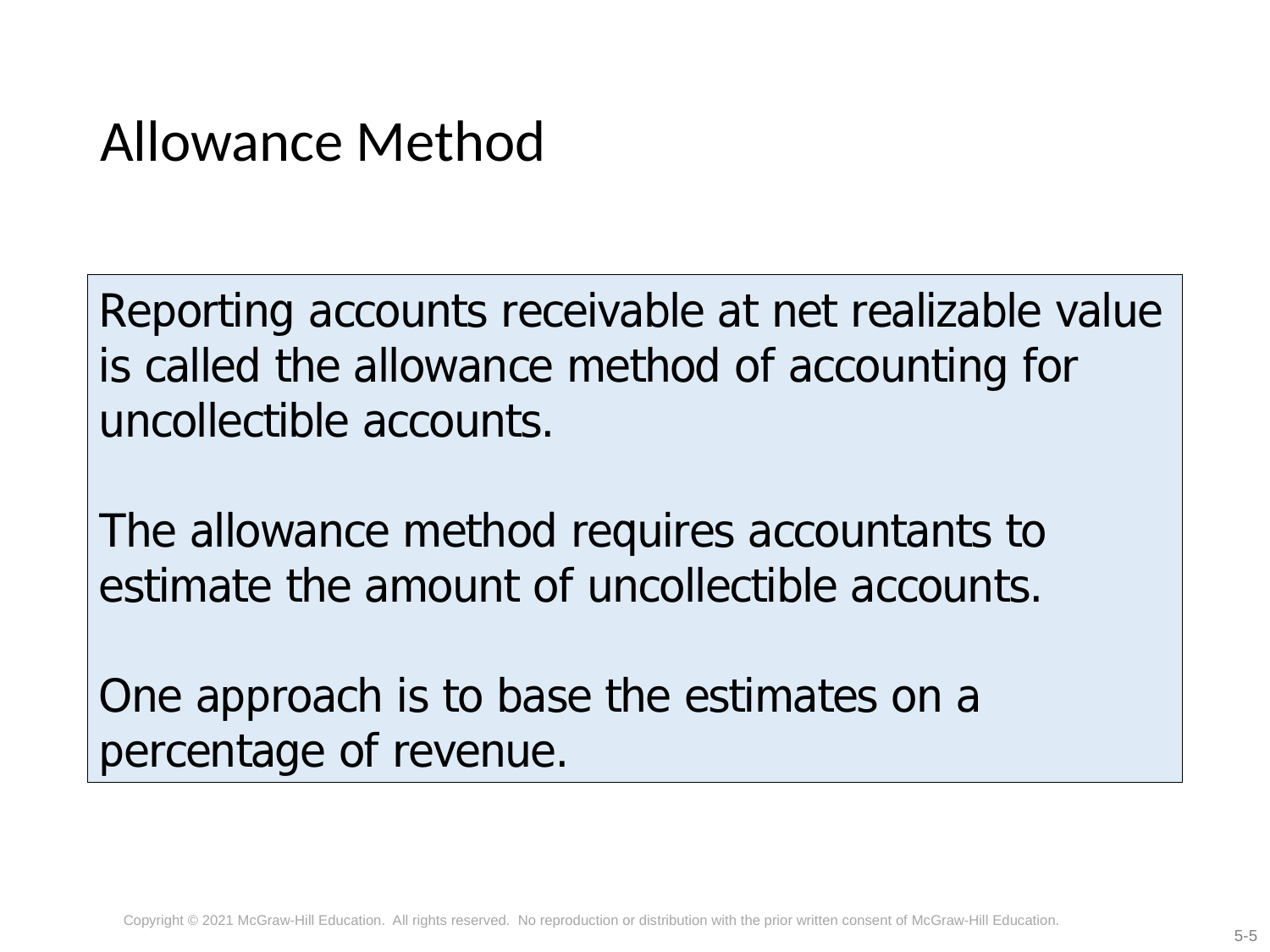

# Allowance Method
Reporting accounts receivable at net realizable value is called the allowance method of accounting for uncollectible accounts.

The allowance method requires accountants to estimate the amount of uncollectible accounts.

One approach is to base the estimates on a percentage of revenue.